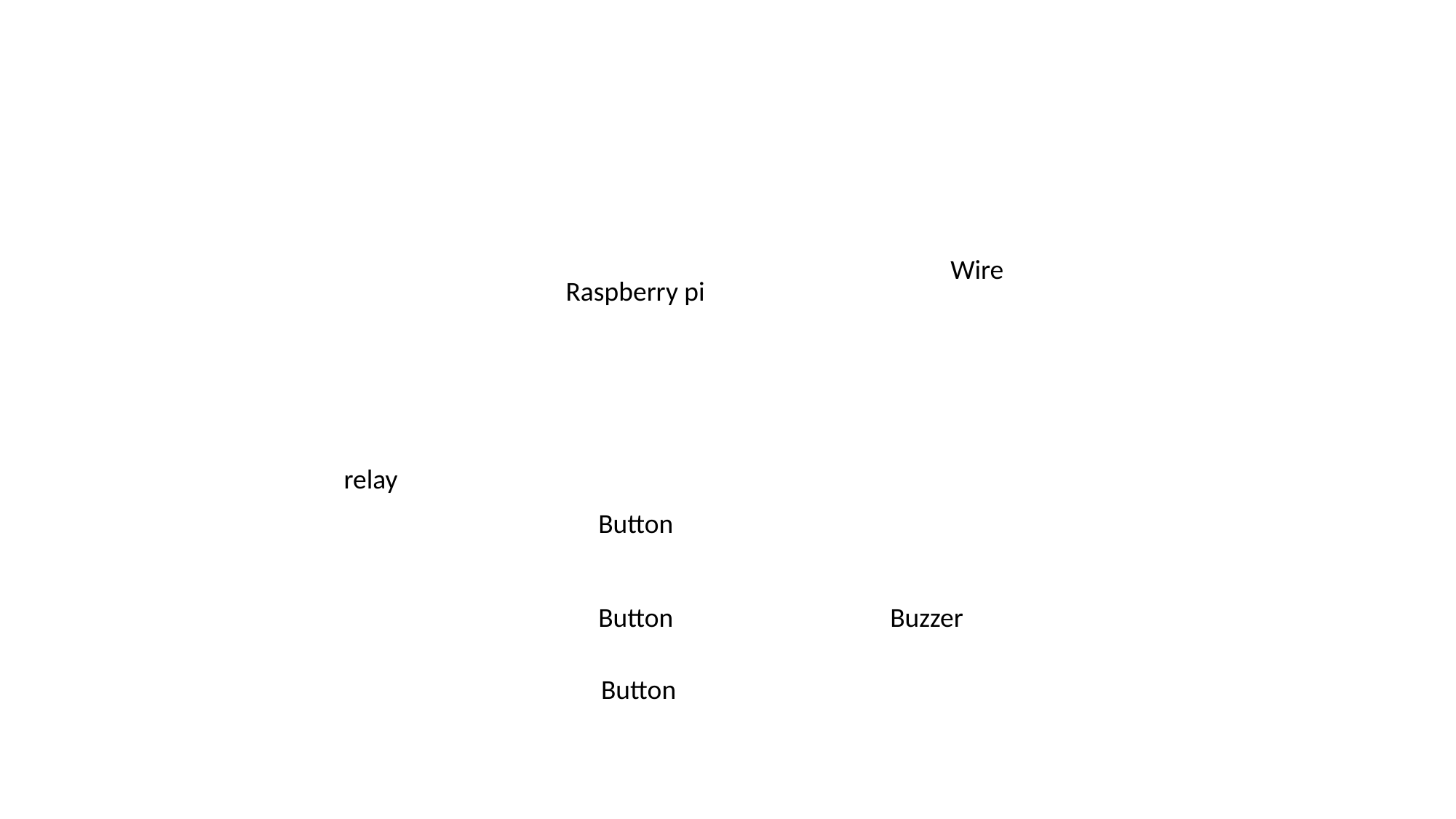

Wire
Raspberry pi
relay
Button
Button
Buzzer
Button